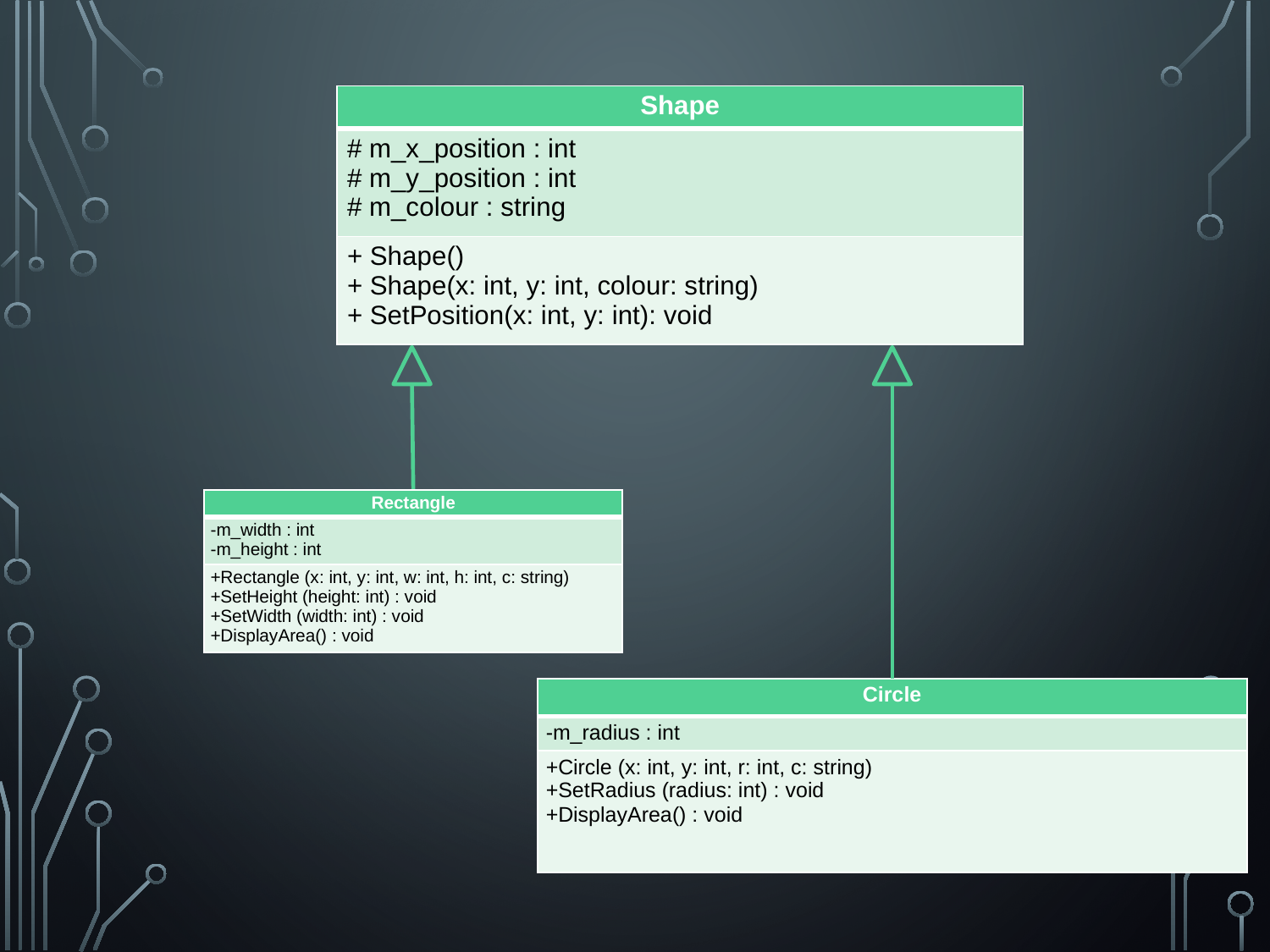

#
| Shape |
| --- |
| # m\_x\_position : int # m\_y\_position : int # m\_colour : string |
| + Shape() + Shape(x: int, y: int, colour: string) + SetPosition(x: int, y: int): void |

| Rectangle |
| --- |
| -m\_width : int -m\_height : int |
| +Rectangle (x: int, y: int, w: int, h: int, c: string) +SetHeight (height: int) : void +SetWidth (width: int) : void +DisplayArea() : void |
| Circle |
| --- |
| -m\_radius : int |
| +Circle (x: int, y: int, r: int, c: string) +SetRadius (radius: int) : void +DisplayArea() : void |